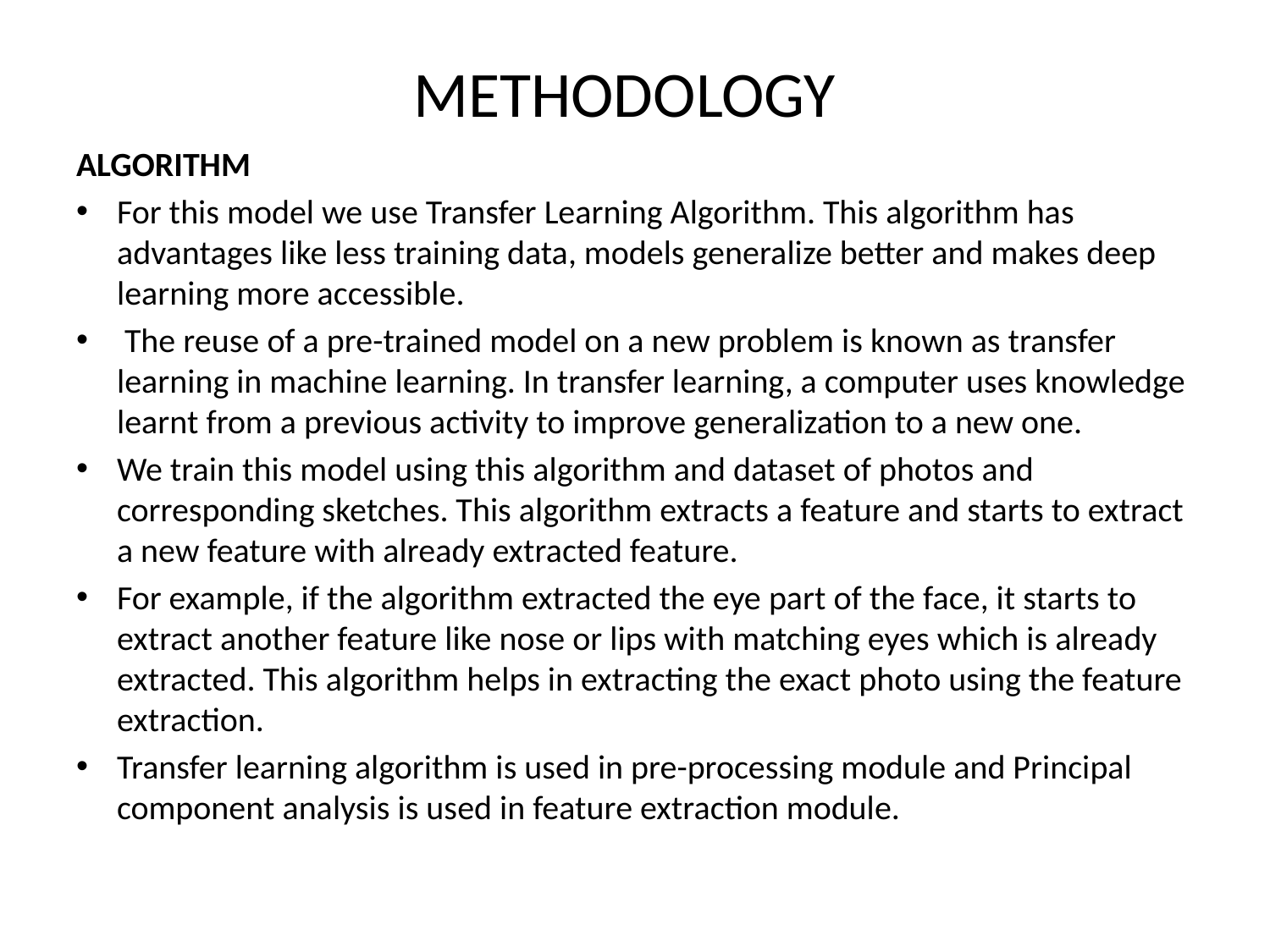

# METHODOLOGY
ALGORITHM
For this model we use Transfer Learning Algorithm. This algorithm has advantages like less training data, models generalize better and makes deep learning more accessible.
 The reuse of a pre-trained model on a new problem is known as transfer learning in machine learning. In transfer learning, a computer uses knowledge learnt from a previous activity to improve generalization to a new one.
We train this model using this algorithm and dataset of photos and corresponding sketches. This algorithm extracts a feature and starts to extract a new feature with already extracted feature.
For example, if the algorithm extracted the eye part of the face, it starts to extract another feature like nose or lips with matching eyes which is already extracted. This algorithm helps in extracting the exact photo using the feature extraction.
Transfer learning algorithm is used in pre-processing module and Principal component analysis is used in feature extraction module.